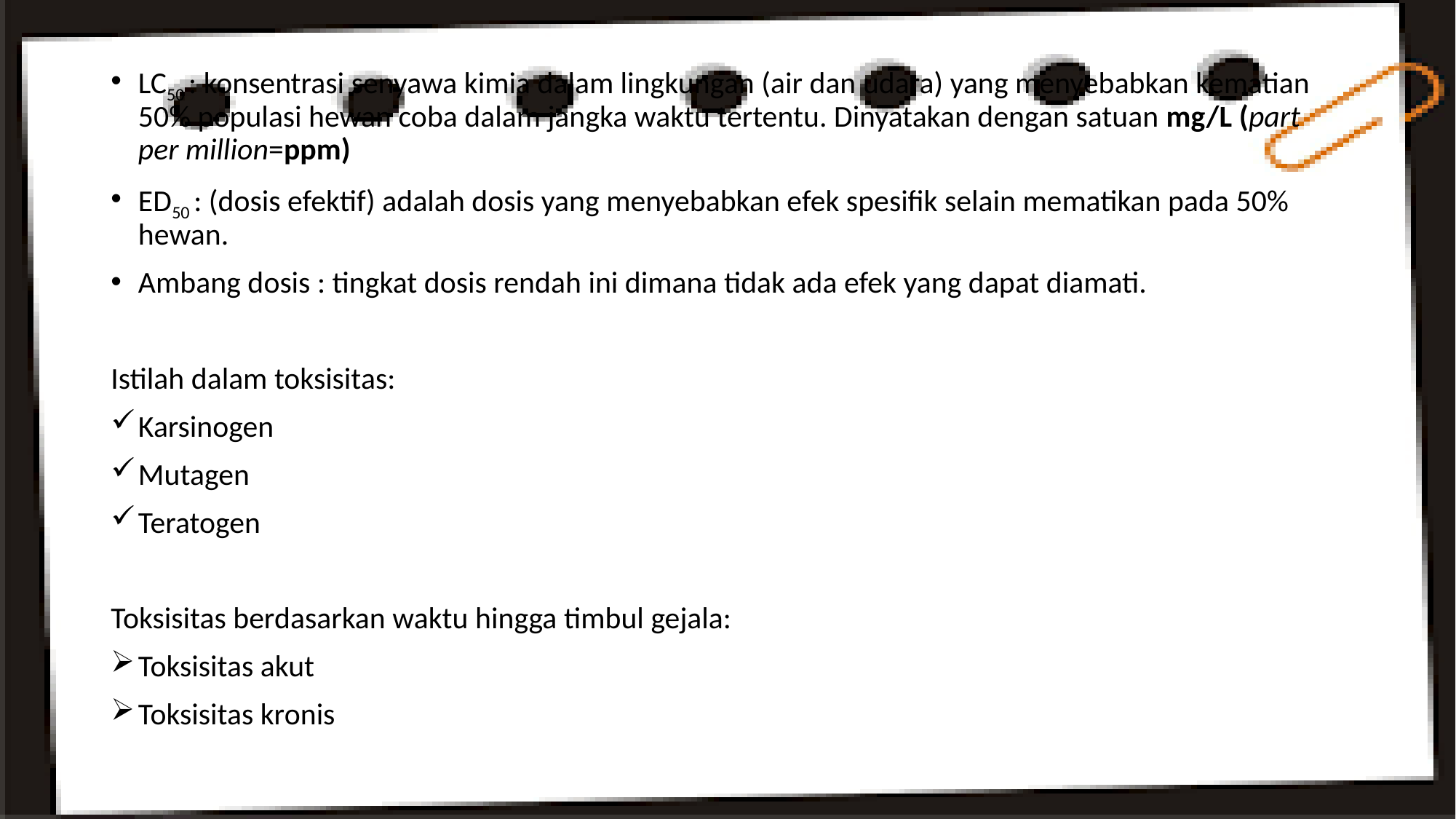

LC50 : konsentrasi senyawa kimia dalam lingkungan (air dan udara) yang menyebabkan kematian 50% populasi hewan coba dalam jangka waktu tertentu. Dinyatakan dengan satuan mg/L (part per million=ppm)
ED50 : (dosis efektif) adalah dosis yang menyebabkan efek spesifik selain mematikan pada 50% hewan.
Ambang dosis : tingkat dosis rendah ini dimana tidak ada efek yang dapat diamati.

Istilah dalam toksisitas:
Karsinogen
Mutagen
Teratogen

Toksisitas berdasarkan waktu hingga timbul gejala:
Toksisitas akut
Toksisitas kronis